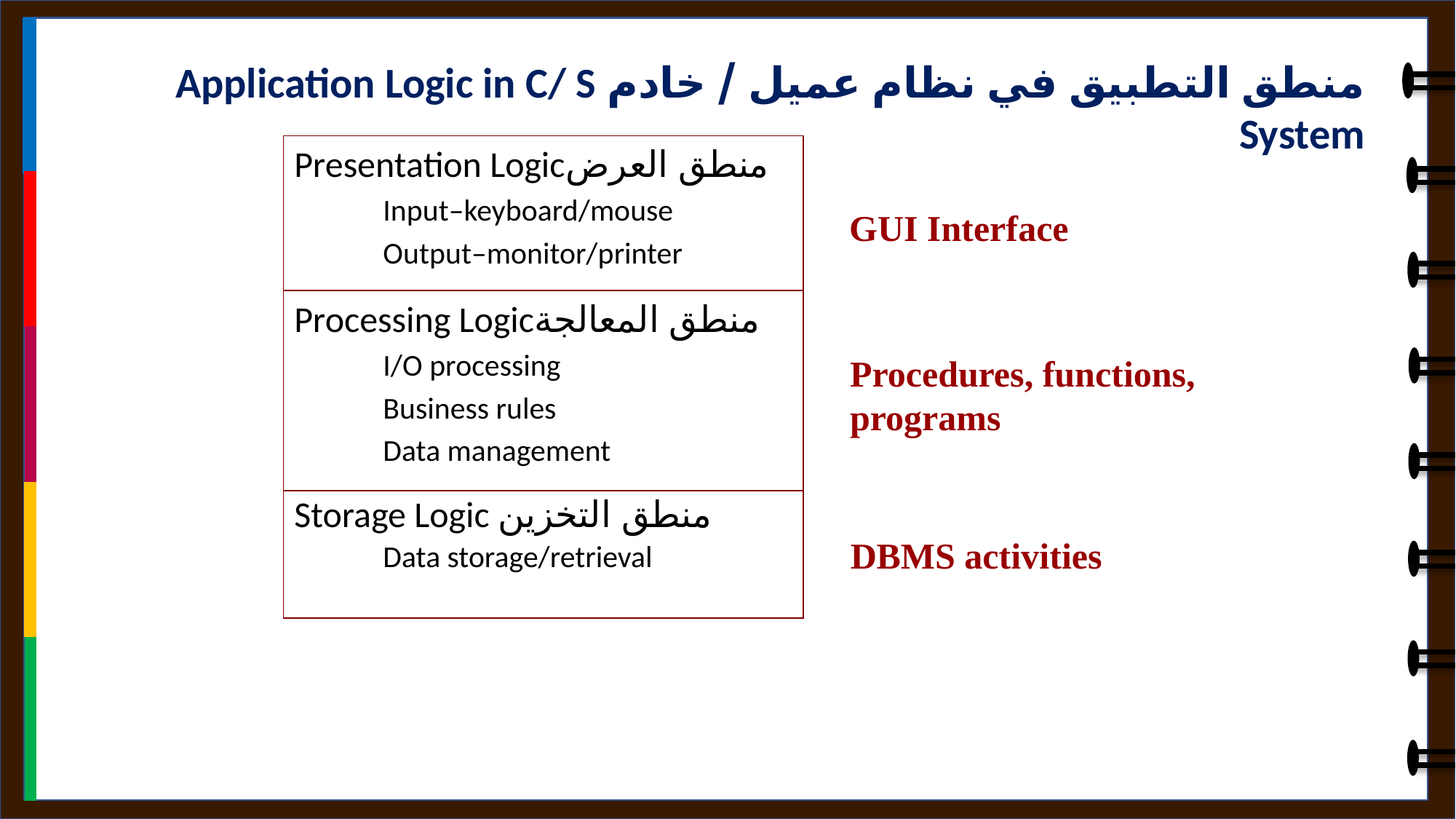

منطق التطبيق في نظام عميل / خادم Application Logic in C/ S System

Presentation Logicمنطق العرض
Input–keyboard/mouse
Output–monitor/printer

GUI Interface

Processing Logicمنطق المعالجة
I/O processing
Business rules
Data management

Procedures, functions,
programs

Storage Logic منطق التخزين
Data storage/retrieval
DBMS activities